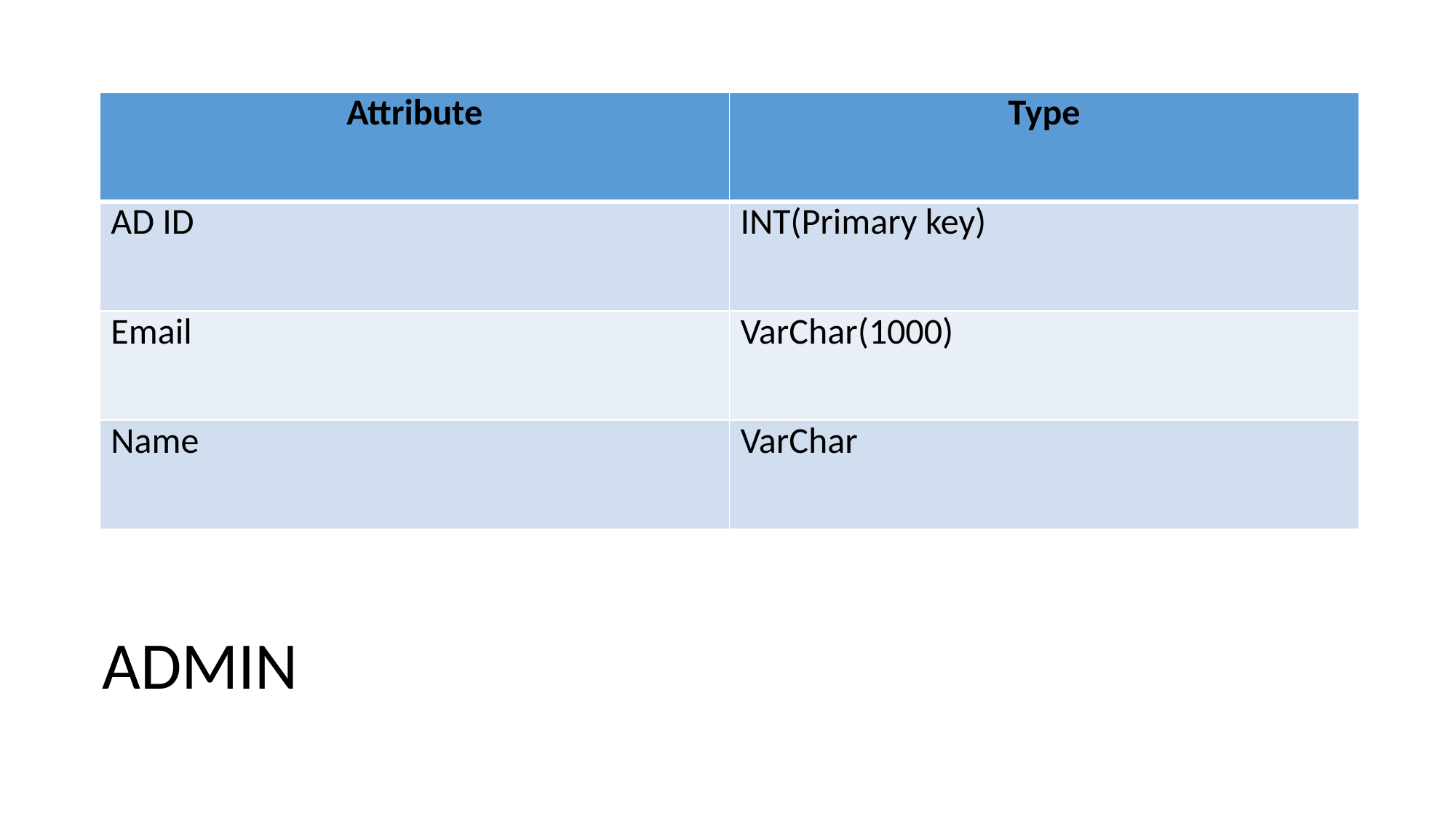

| Attribute | Type |
| --- | --- |
| AD ID | INT(Primary key) |
| Email | VarChar(1000) |
| Name | VarChar |
# ADMIN